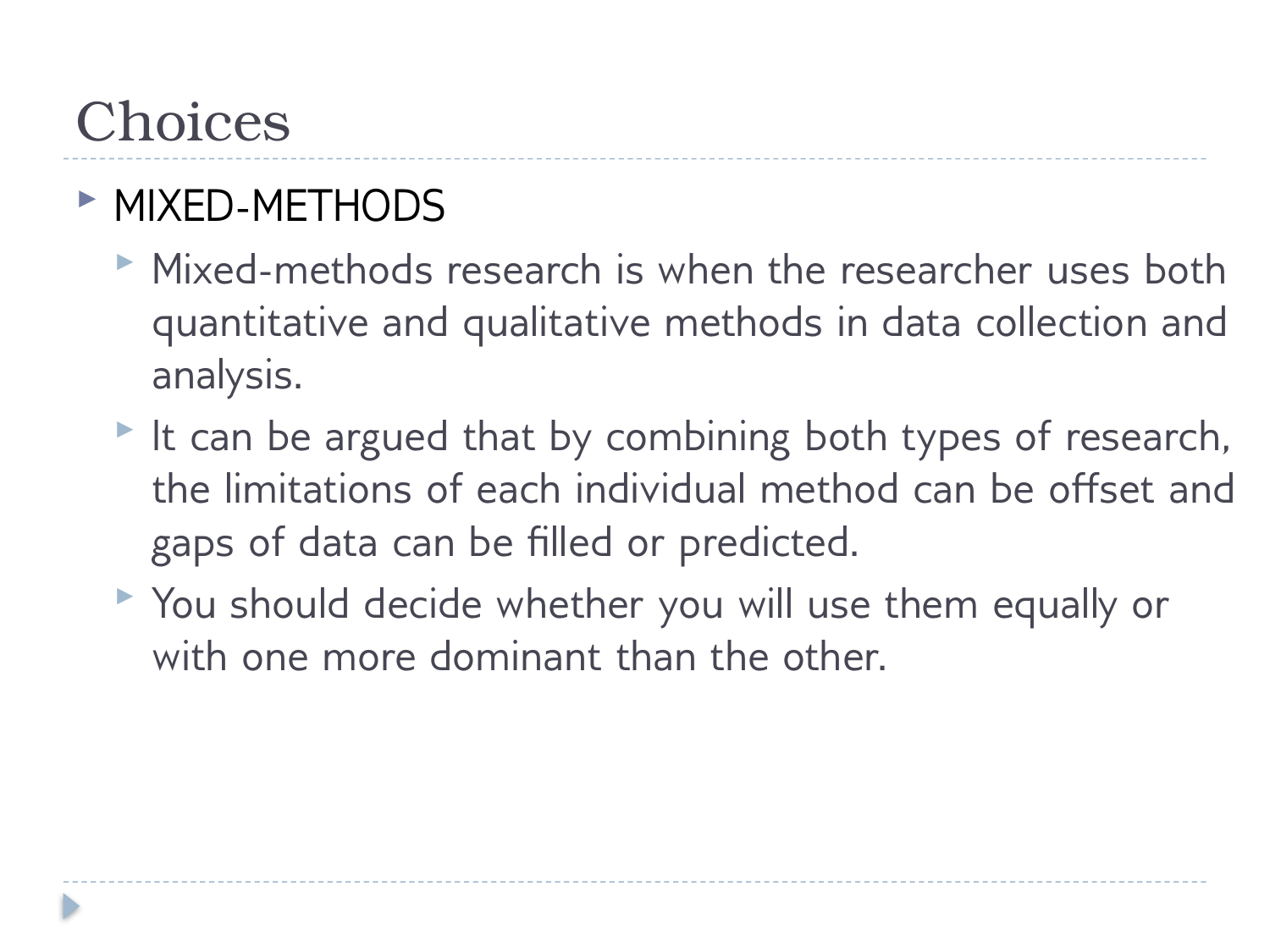

# Choices
MIXED-METHODS
Mixed-methods research is when the researcher uses both quantitative and qualitative methods in data collection and analysis.
It can be argued that by combining both types of research, the limitations of each individual method can be offset and gaps of data can be filled or predicted.
You should decide whether you will use them equally or with one more dominant than the other.